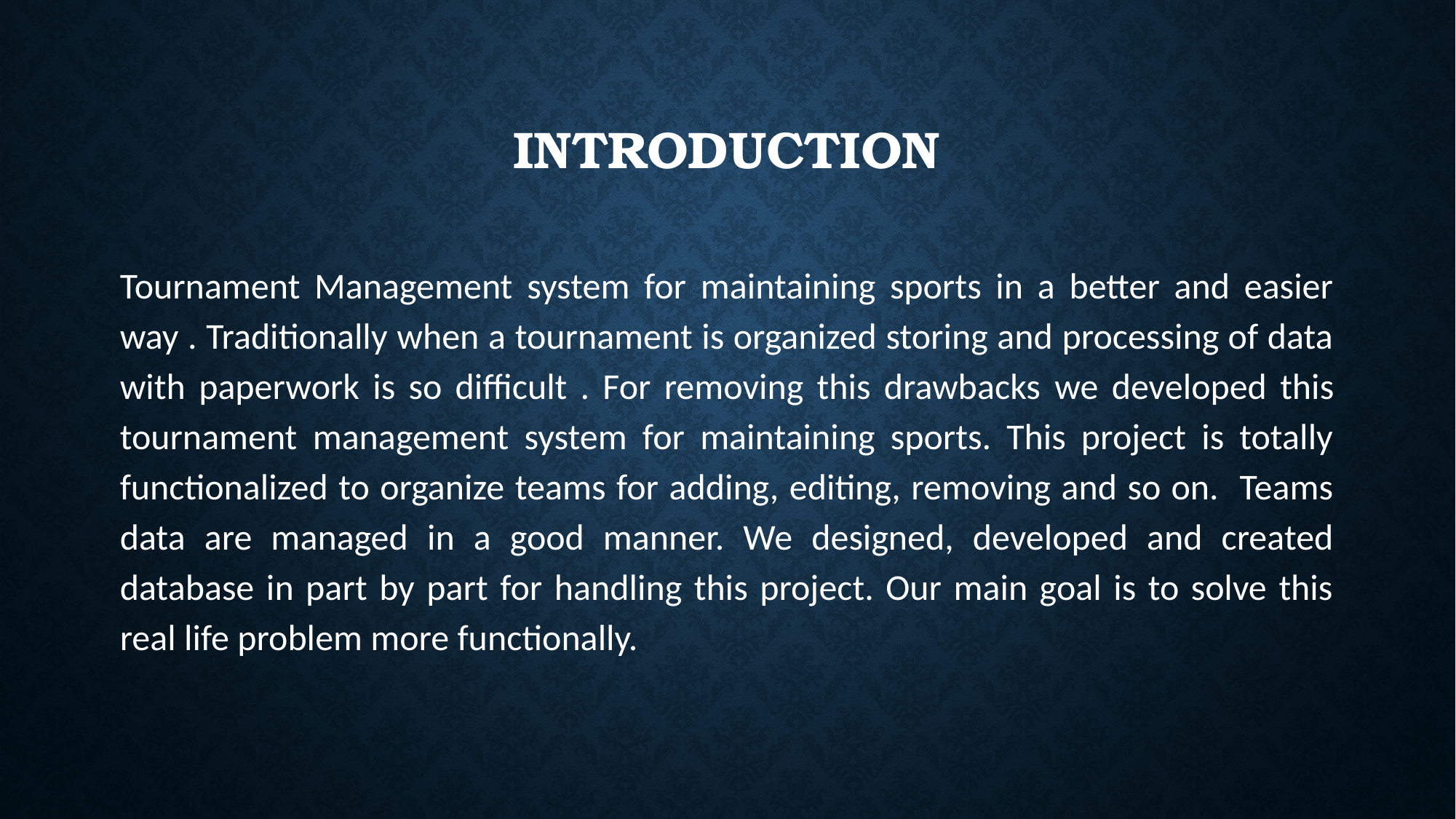

# Introduction
Tournament Management system for maintaining sports in a better and easier way . Traditionally when a tournament is organized storing and processing of data with paperwork is so difficult . For removing this drawbacks we developed this tournament management system for maintaining sports. This project is totally functionalized to organize teams for adding, editing, removing and so on.  Teams data are managed in a good manner. We designed, developed and created database in part by part for handling this project. Our main goal is to solve this real life problem more functionally.